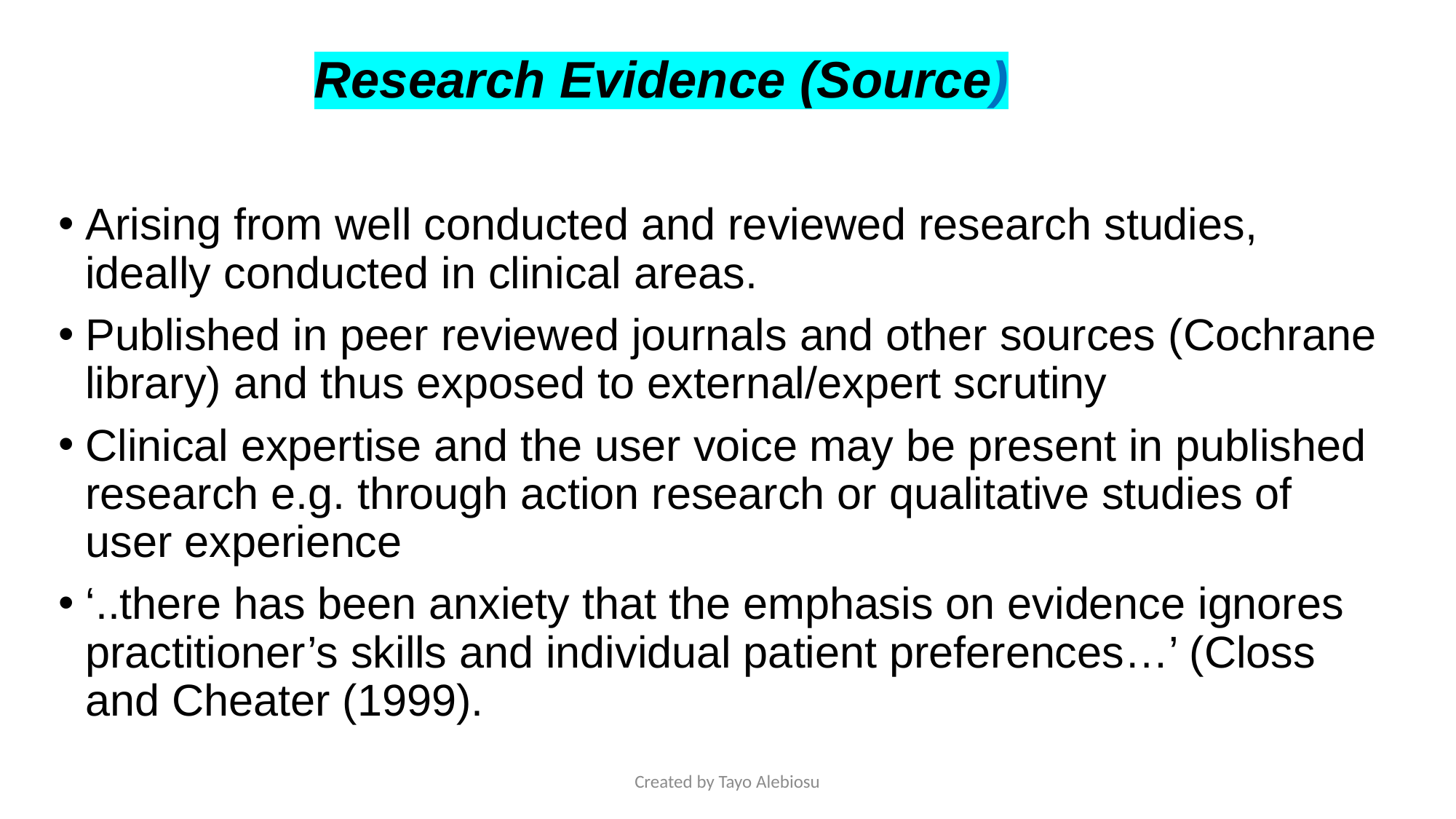

# Research Evidence (Source)
Arising from well conducted and reviewed research studies, ideally conducted in clinical areas.
Published in peer reviewed journals and other sources (Cochrane library) and thus exposed to external/expert scrutiny
Clinical expertise and the user voice may be present in published research e.g. through action research or qualitative studies of user experience
‘..there has been anxiety that the emphasis on evidence ignores practitioner’s skills and individual patient preferences…’ (Closs and Cheater (1999).

Created by Tayo Alebiosu